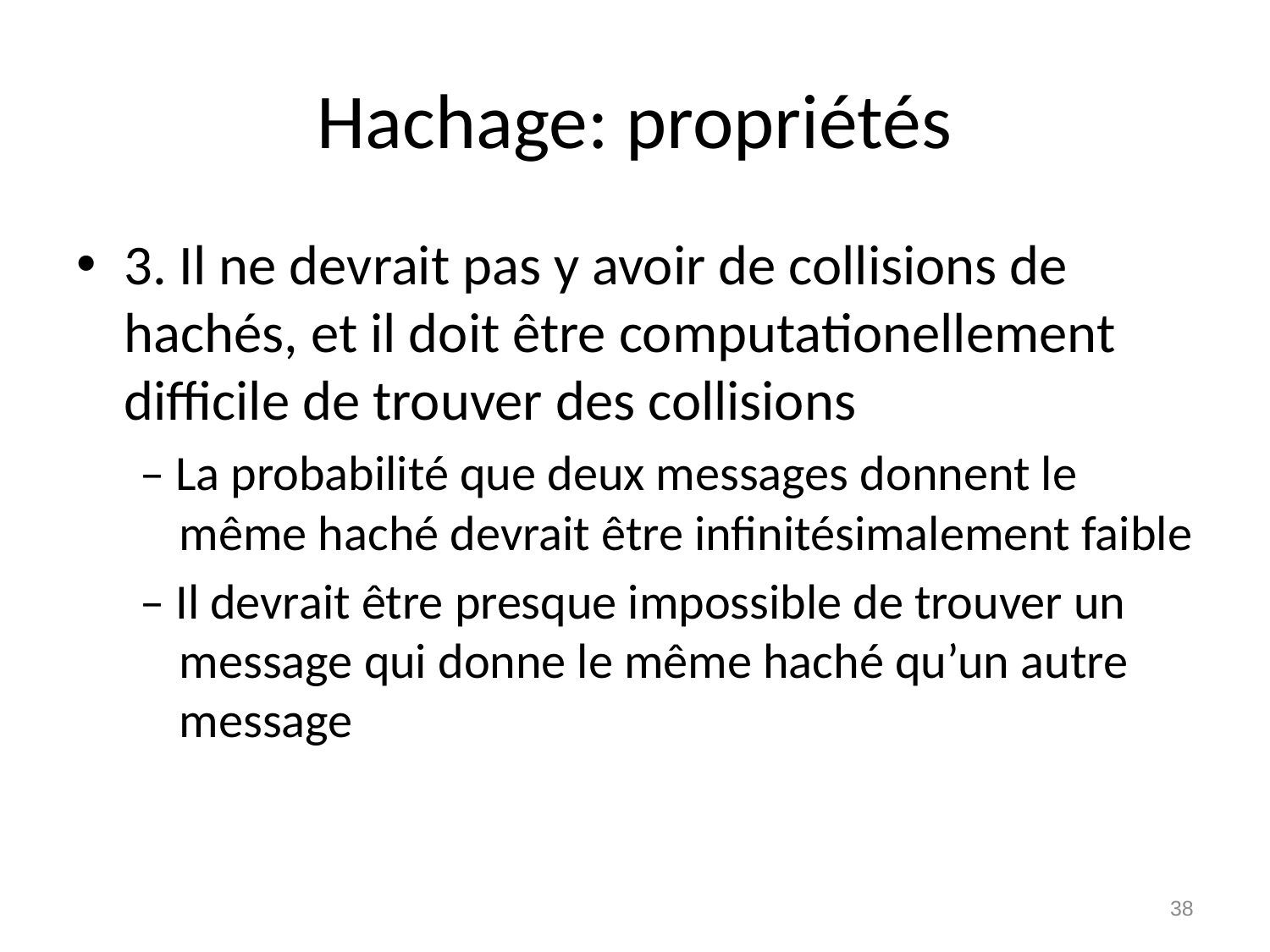

# Hachage: propriétés
3. Il ne devrait pas y avoir de collisions de hachés, et il doit être computationellement difficile de trouver des collisions
– La probabilité que deux messages donnent le même haché devrait être infinitésimalement faible
– Il devrait être presque impossible de trouver un message qui donne le même haché qu’un autre message

38